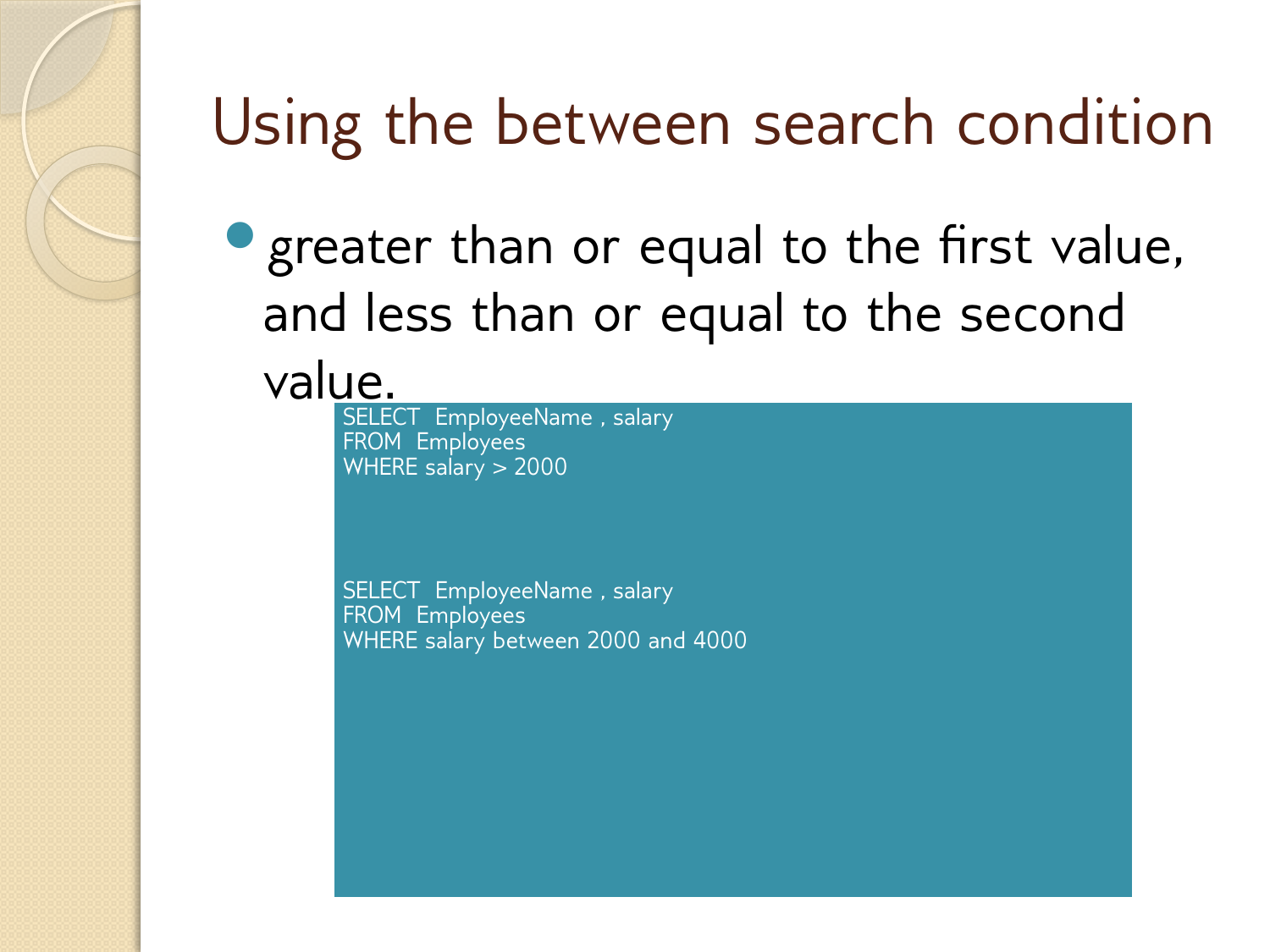

# Using the between search condition
greater than or equal to the first value, and less than or equal to the second value.

| SELECT EmployeeName , salary FROM Employees WHERE salary > 2000 SELECT EmployeeName , salary FROM Employees WHERE salary between 2000 and 4000 |
| --- |